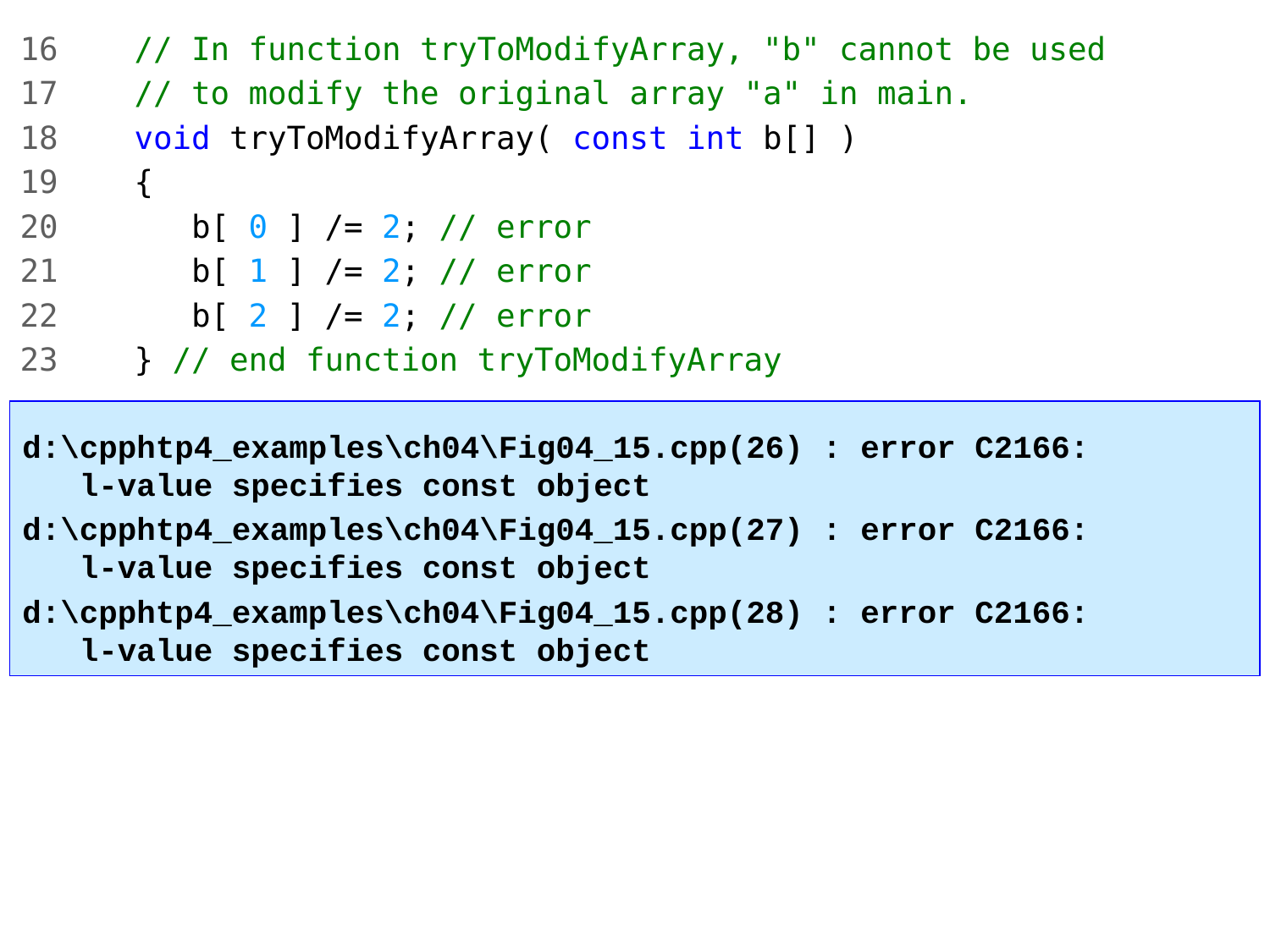

16    // In function tryToModifyArray, "b" cannot be used
17    // to modify the original array "a" in main.
18    void tryToModifyArray( const int b[] )
19    {
20       b[ 0 ] /= 2; // error
21       b[ 1 ] /= 2; // error
22       b[ 2 ] /= 2; // error
23    } // end function tryToModifyArray
d:\cpphtp4_examples\ch04\Fig04_15.cpp(26) : error C2166:
   l-value specifies const object
d:\cpphtp4_examples\ch04\Fig04_15.cpp(27) : error C2166:
   l-value specifies const object
d:\cpphtp4_examples\ch04\Fig04_15.cpp(28) : error C2166:
   l-value specifies const object